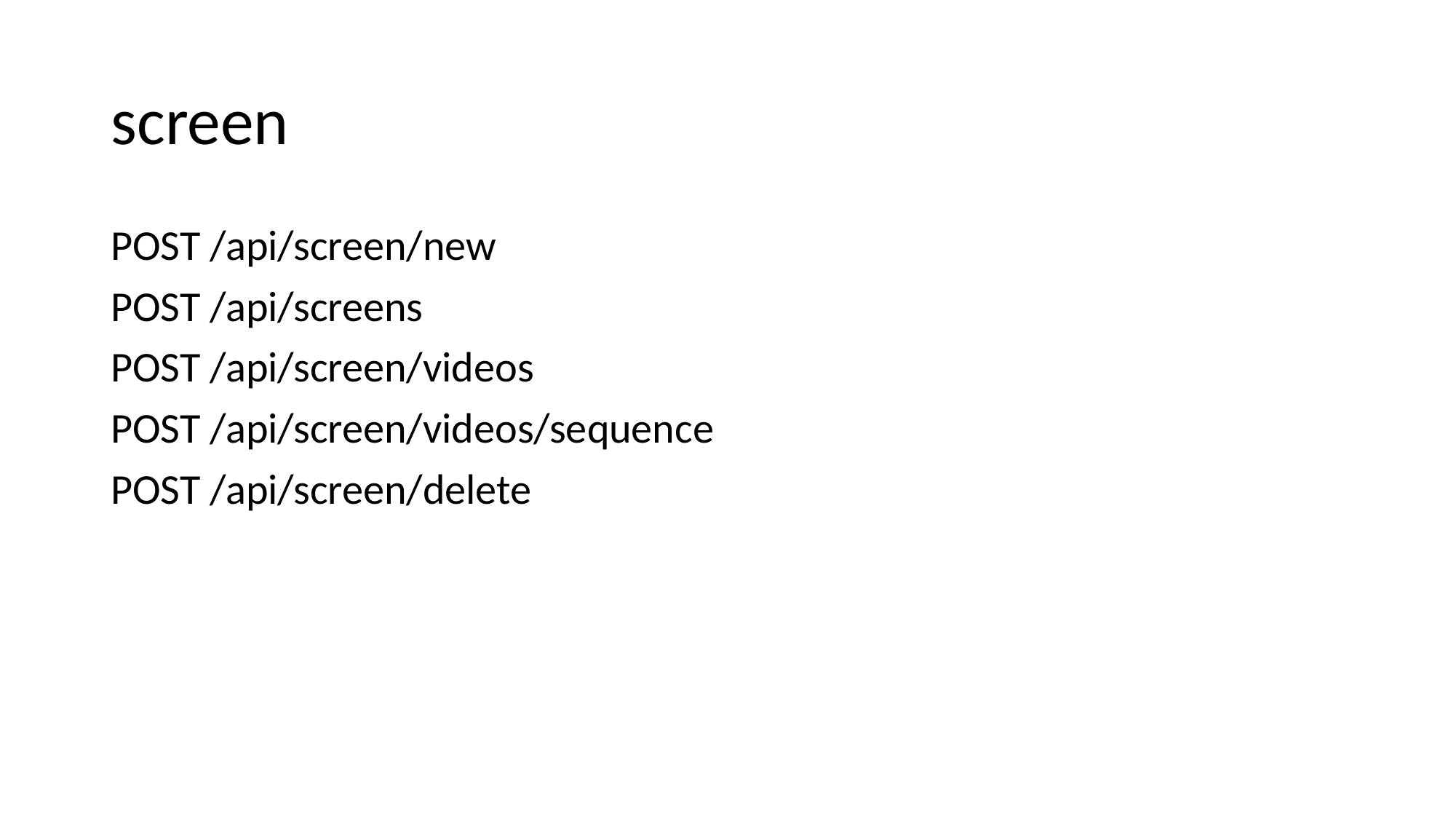

# screen
POST /api/screen/new
POST /api/screens
POST /api/screen/videos
POST /api/screen/videos/sequence
POST /api/screen/delete